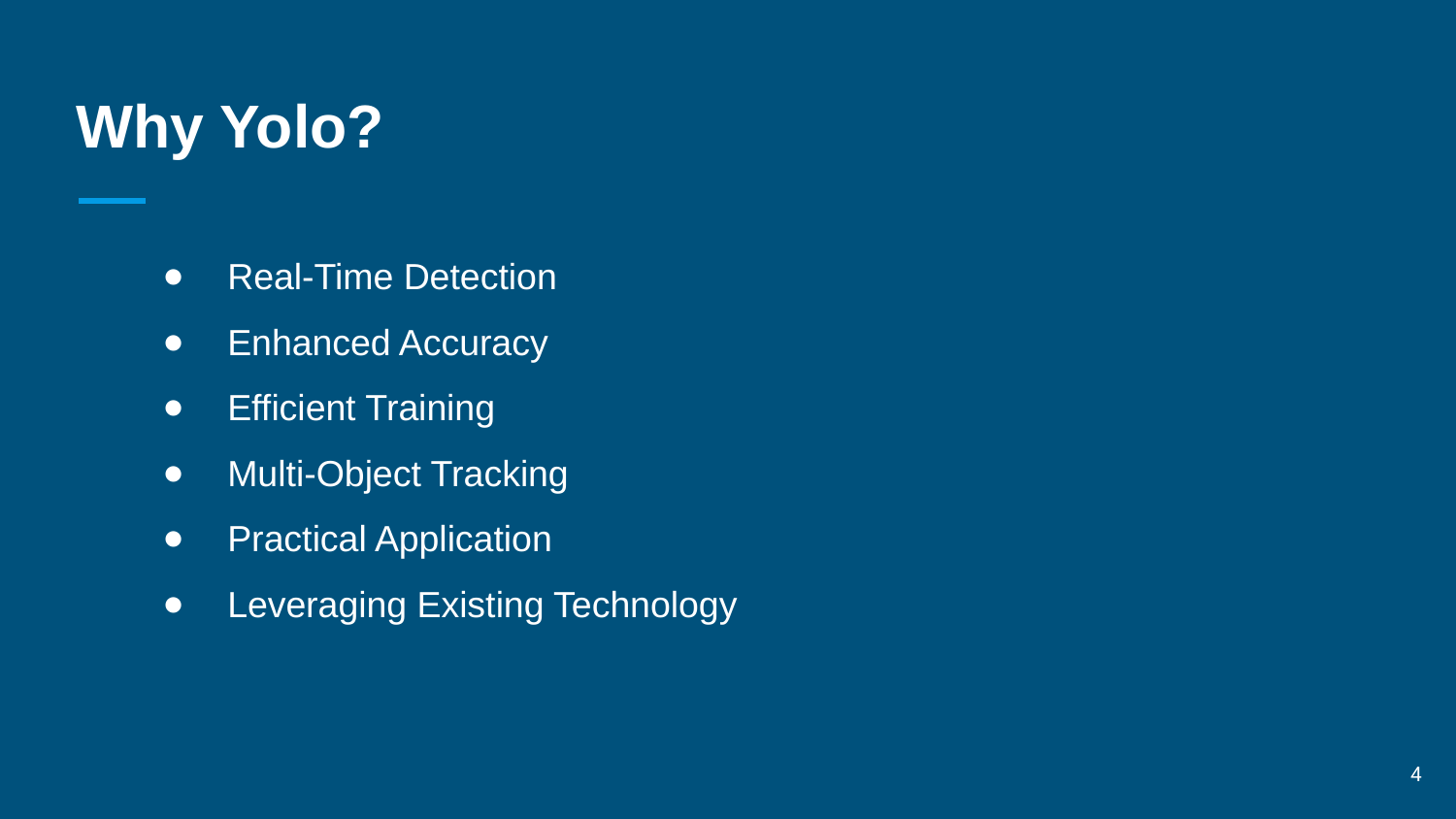

# Why Yolo?
 Real-Time Detection
 Enhanced Accuracy
 Efficient Training
 Multi-Object Tracking
 Practical Application
 Leveraging Existing Technology

4